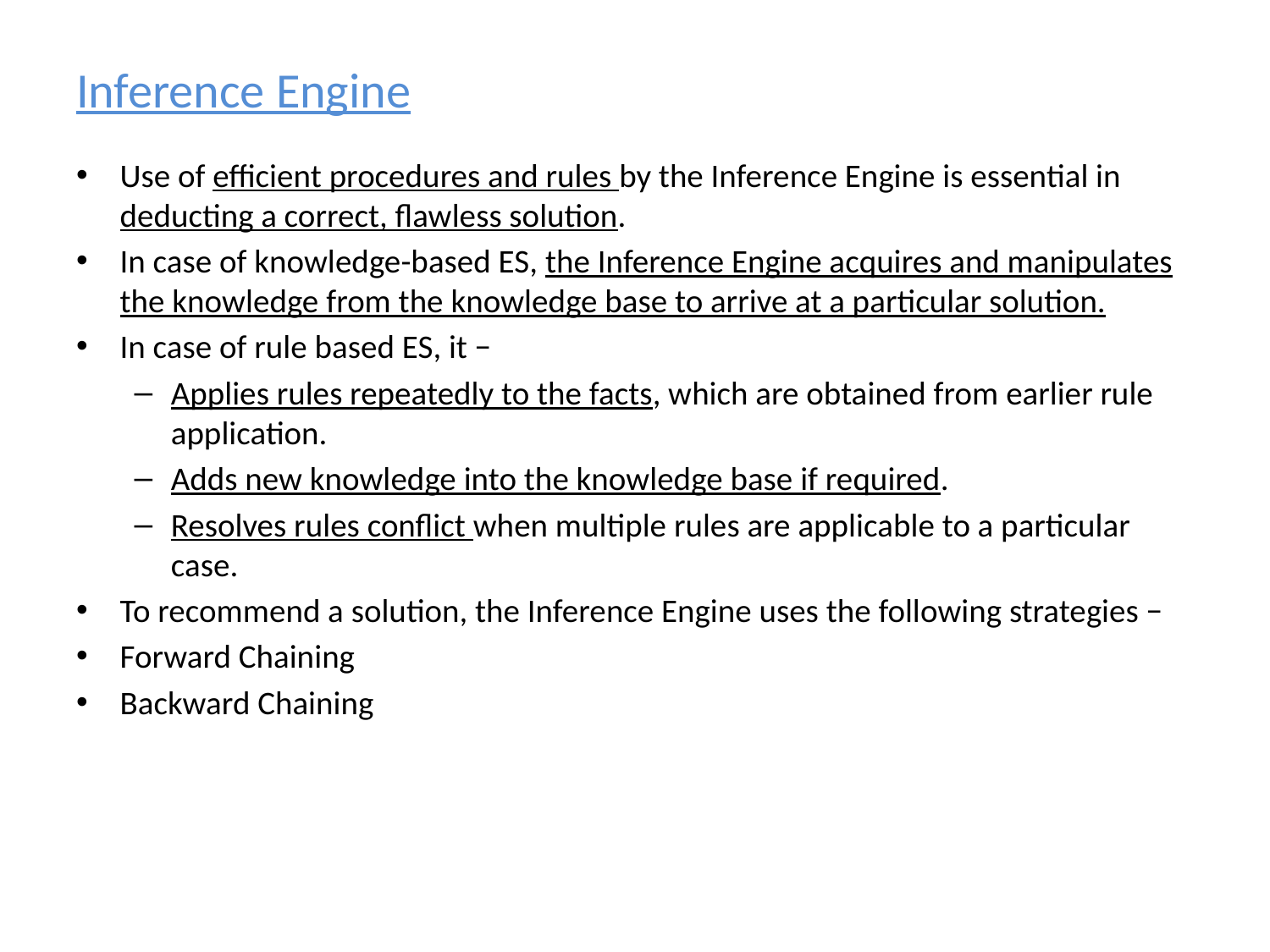

# Inference Engine
Use of efficient procedures and rules by the Inference Engine is essential in deducting a correct, flawless solution.
In case of knowledge-based ES, the Inference Engine acquires and manipulates the knowledge from the knowledge base to arrive at a particular solution.
In case of rule based ES, it −
Applies rules repeatedly to the facts, which are obtained from earlier rule application.
Adds new knowledge into the knowledge base if required.
Resolves rules conflict when multiple rules are applicable to a particular case.
To recommend a solution, the Inference Engine uses the following strategies −
Forward Chaining
Backward Chaining